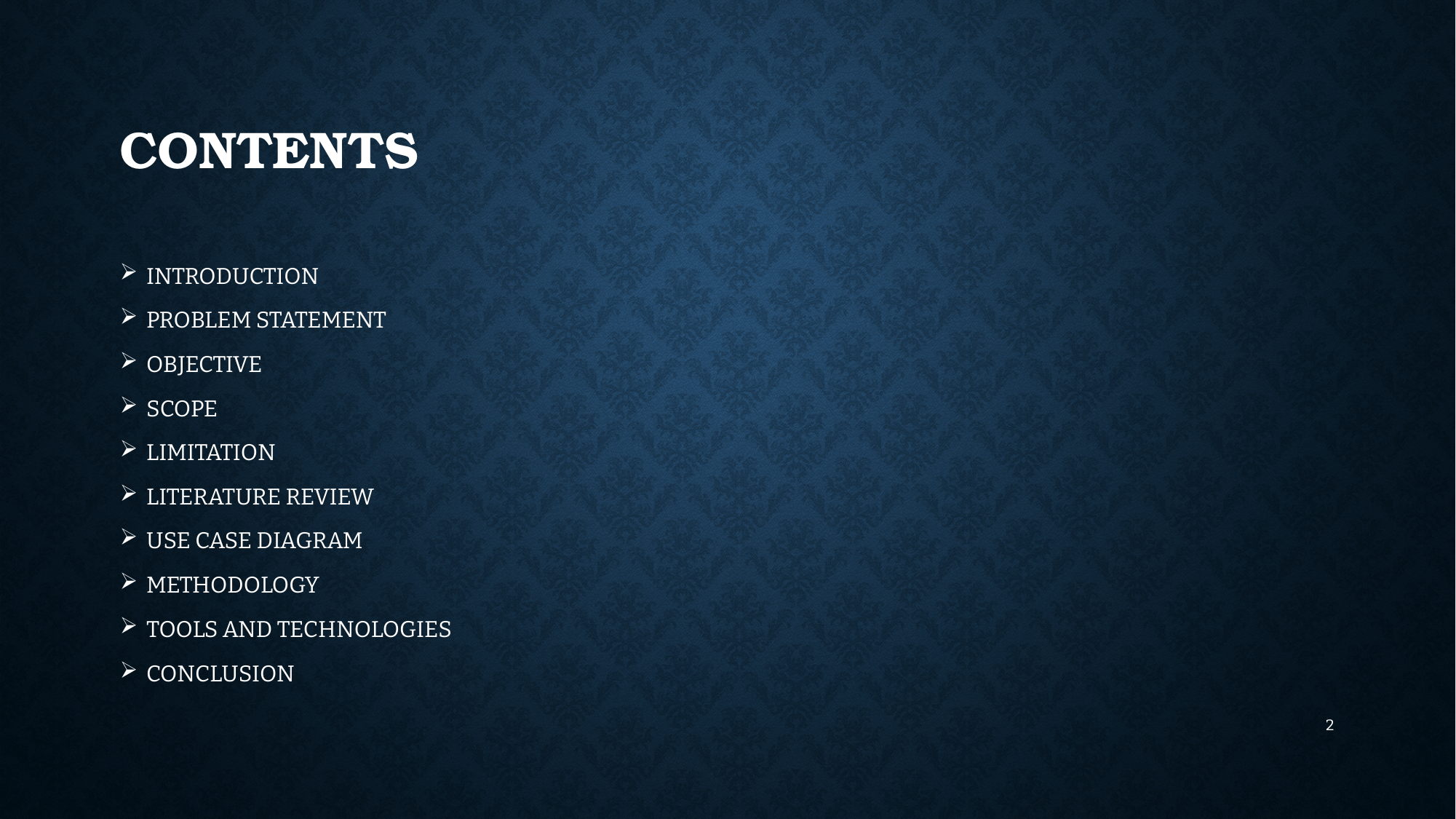

# Contents
INTRODUCTION
PROBLEM STATEMENT
OBJECTIVE
SCOPE
LIMITATION
LITERATURE REVIEW
USE CASE DIAGRAM
METHODOLOGY
TOOLS AND TECHNOLOGIES
CONCLUSION

2